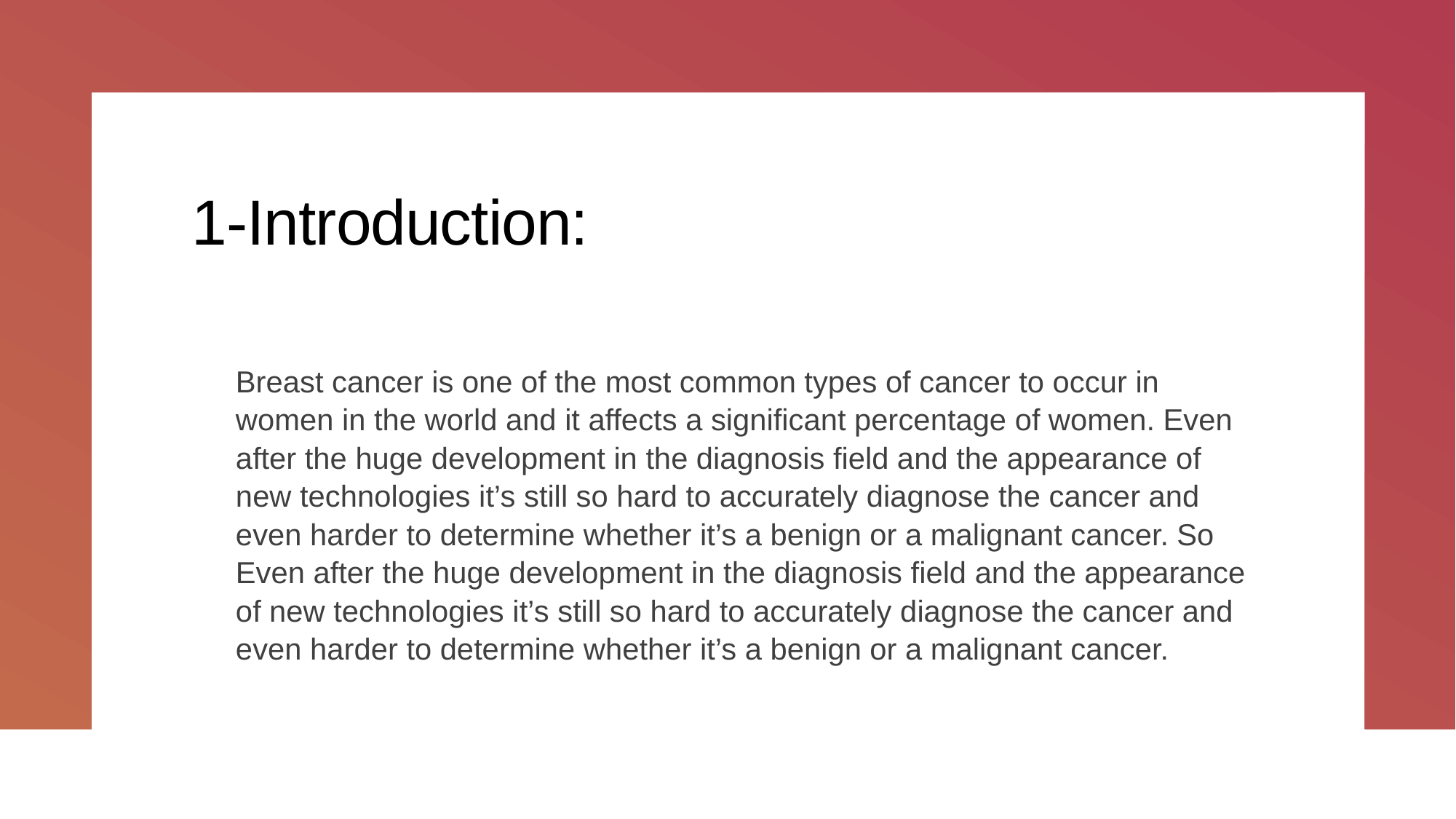

# 1-Introduction:
Breast cancer is one of the most common types of cancer to occur in women in the world and it affects a significant percentage of women. Even after the huge development in the diagnosis field and the appearance of new technologies it’s still so hard to accurately diagnose the cancer and even harder to determine whether it’s a benign or a malignant cancer. So Even after the huge development in the diagnosis field and the appearance of new technologies it’s still so hard to accurately diagnose the cancer and even harder to determine whether it’s a benign or a malignant cancer.